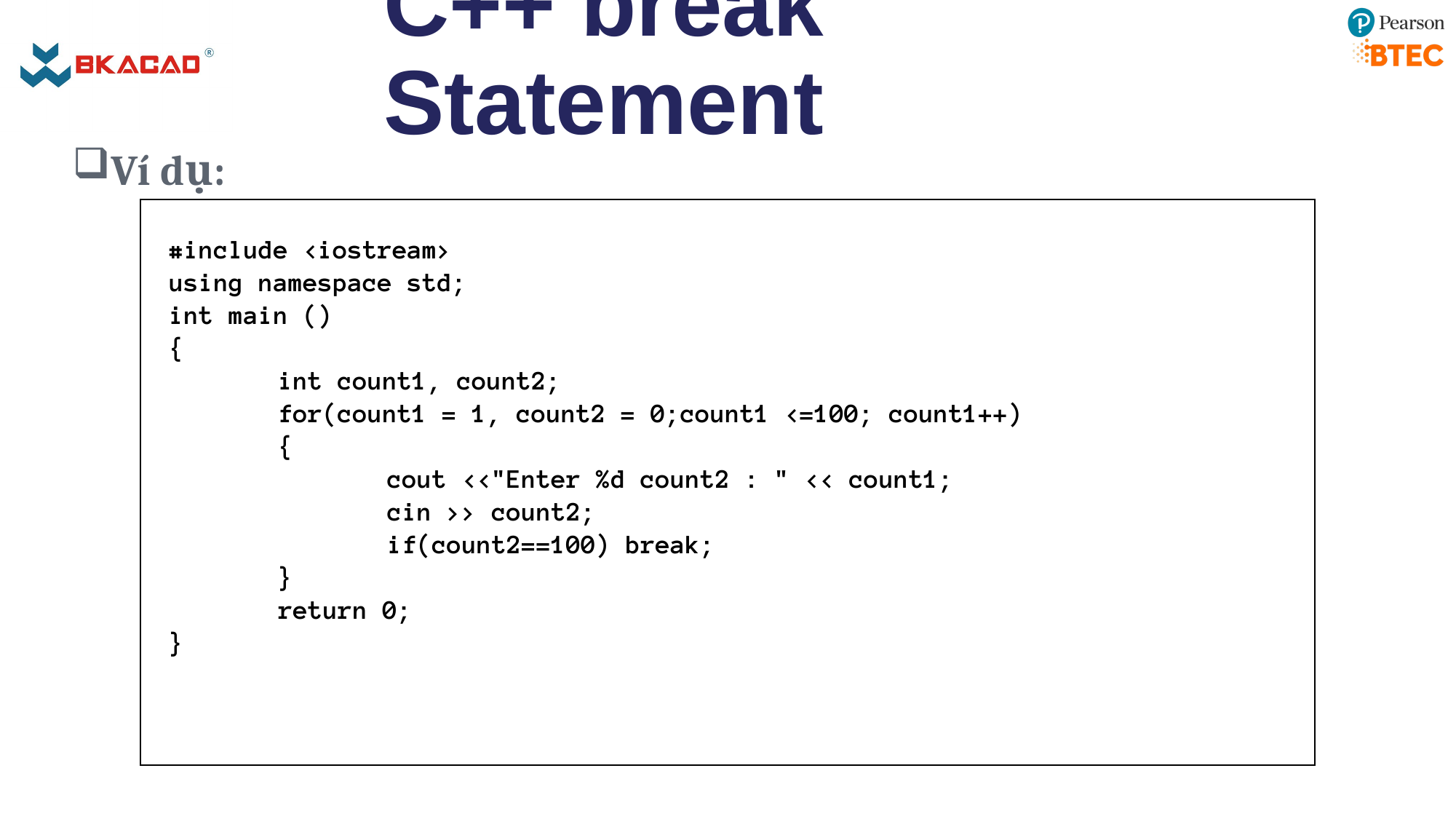

# C++ break Statement
Ví dụ:

#include <iostream>
using namespace std;
int main ()
{
	int count1, count2;
	for(count1 = 1, count2 = 0;count1 <=100; count1++)
	{
		cout <<"Enter %d count2 : " << count1;
		cin >> count2;
		if(count2==100) break;
	}
	return 0;
}